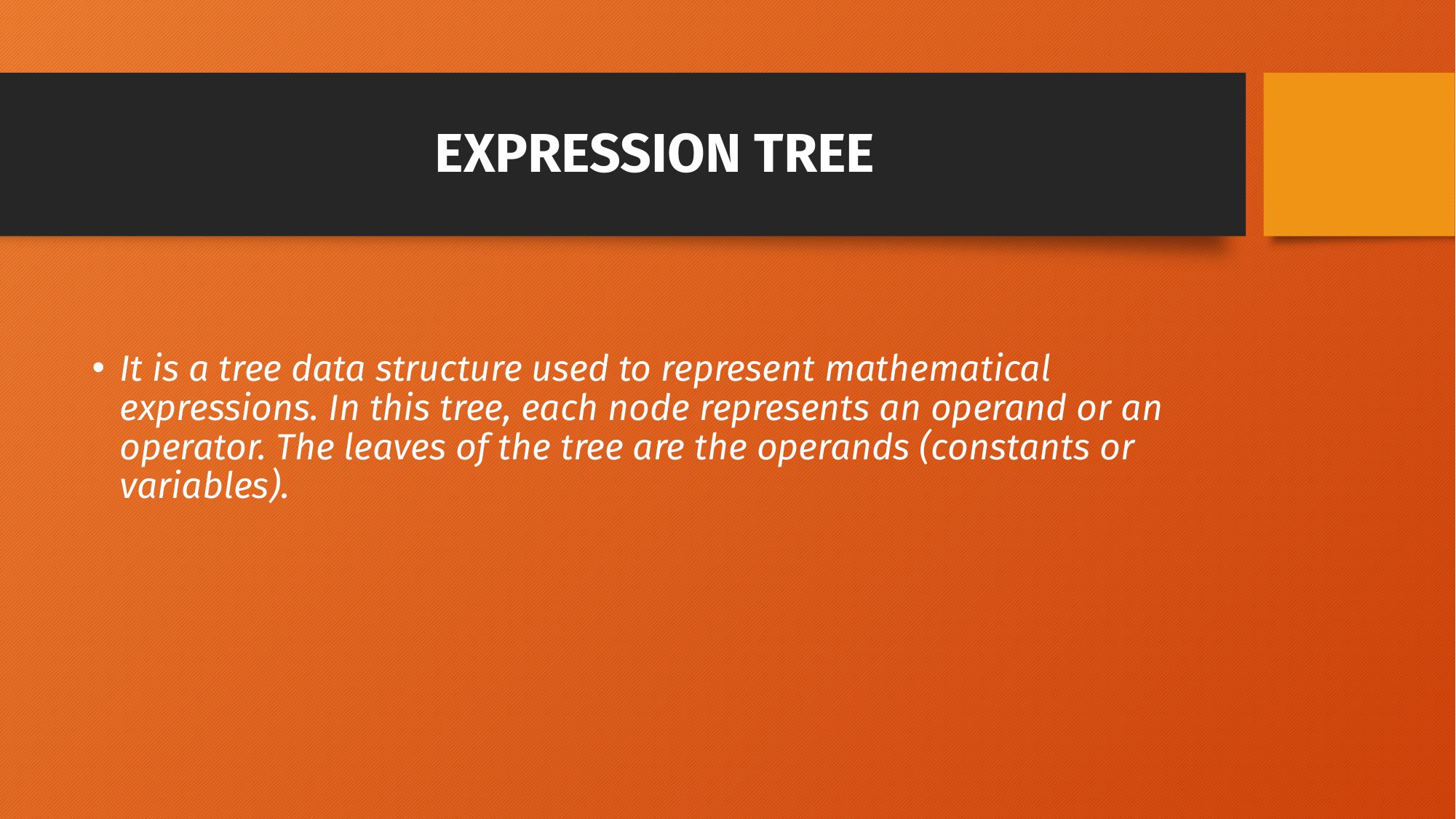

# EXPRESSION TREE
It is a tree data structure used to represent mathematical expressions. In this tree, each node represents an operand or an operator. The leaves of the tree are the operands (constants or variables).